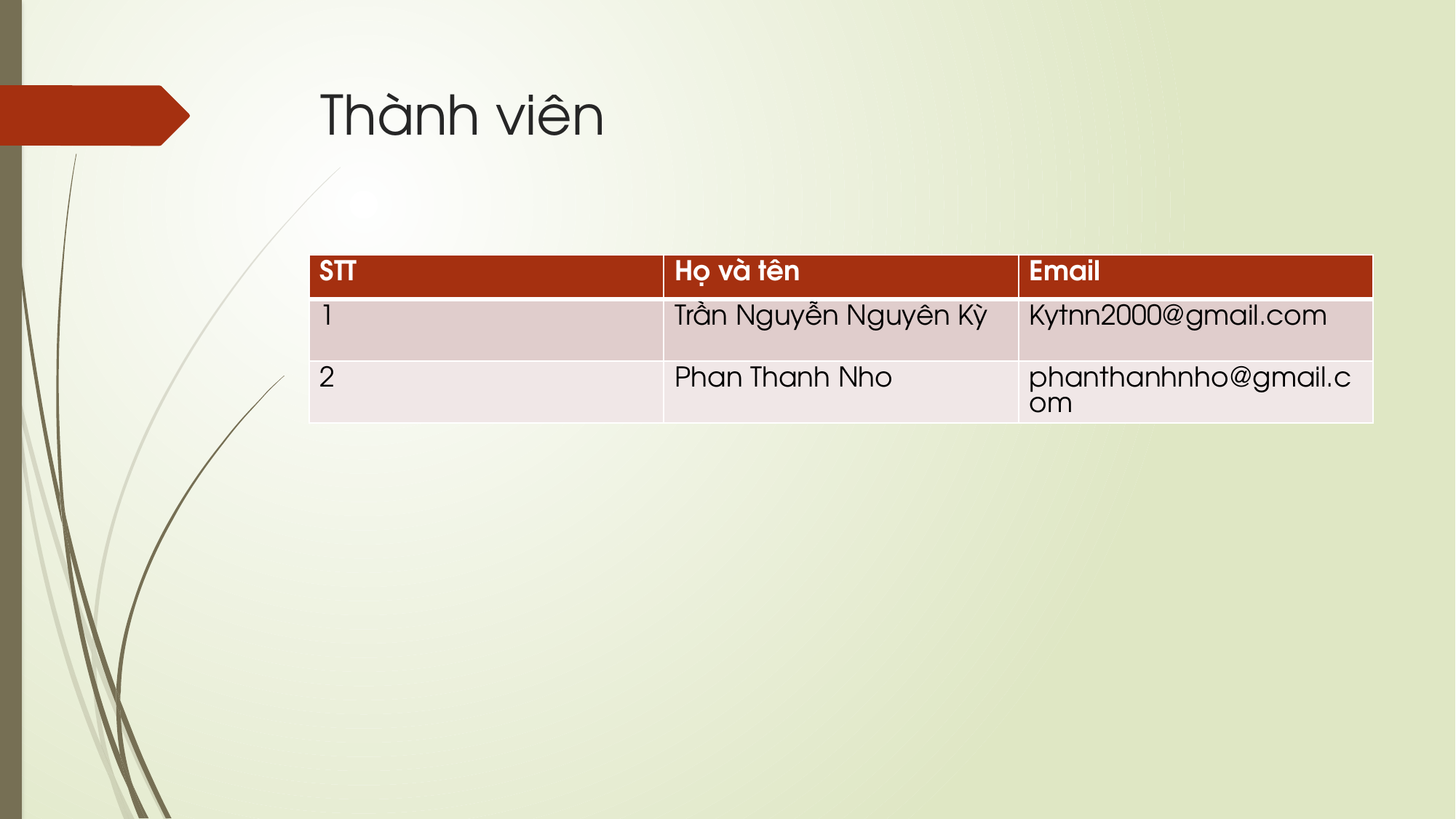

# Thành viên
| STT | Họ và tên | Email |
| --- | --- | --- |
| 1 | Trần Nguyễn Nguyên Kỳ | Kytnn2000@gmail.com |
| 2 | Phan Thanh Nho | phanthanhnho@gmail.com |